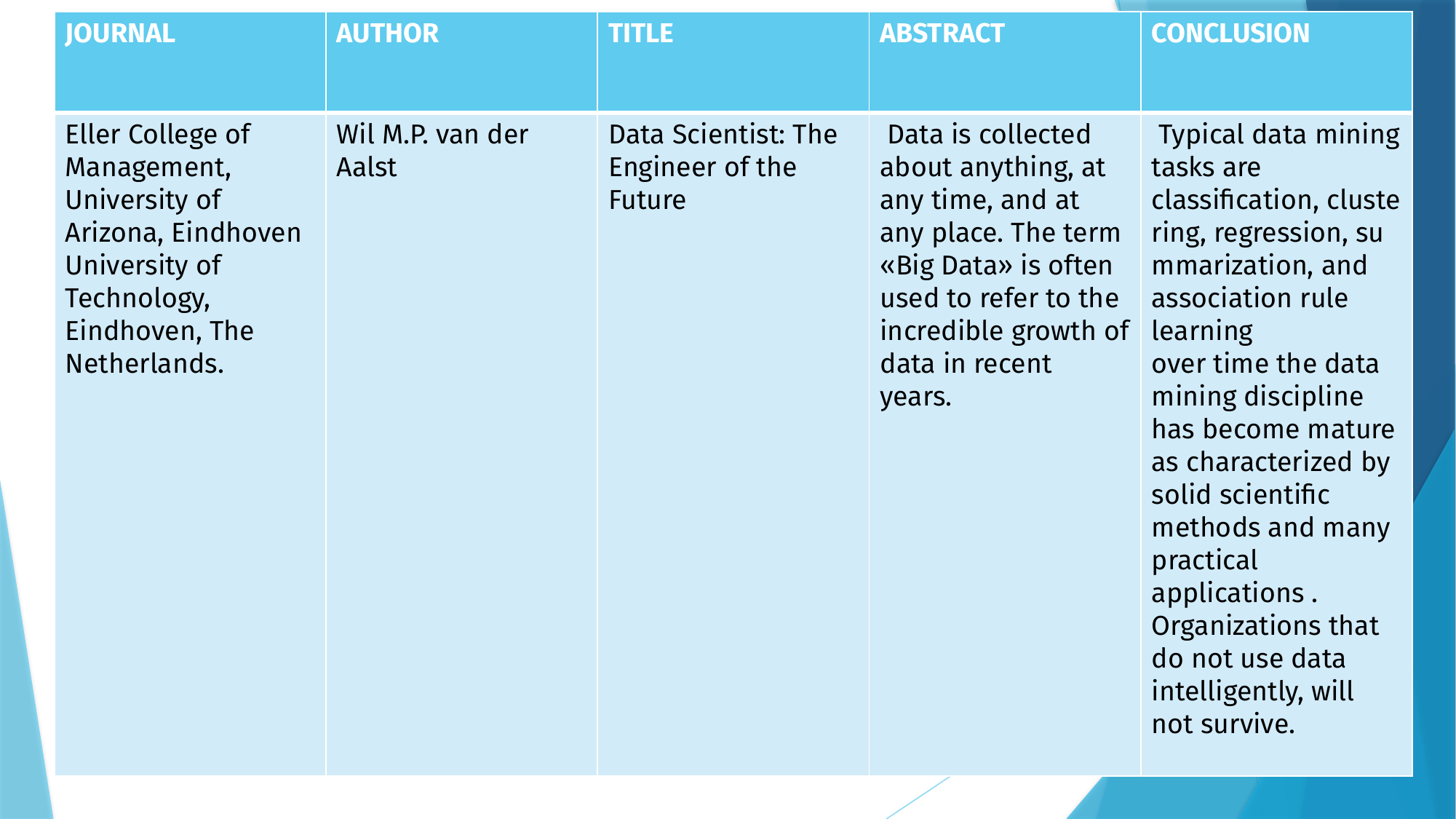

| JOURNAL | AUTHOR | TITLE | ABSTRACT | CONCLUSION |
| --- | --- | --- | --- | --- |
| Eller College of Management, University of Arizona, Eindhoven University of Technology, Eindhoven, The Netherlands. | Wil M.P. van der Aalst | Data Scientist: The Engineer of the Future | Data is collected about anything, at any time, and at any place. The term «Big Data» is often used to refer to the incredible growth of data in recent years. | Typical data mining tasks are classification, clustering, regression, summarization, and association rule learning over time the data mining discipline has become mature as characterized by solid scientific methods and many practical applications . Organizations that do not use data intelligently, will not survive. |
#